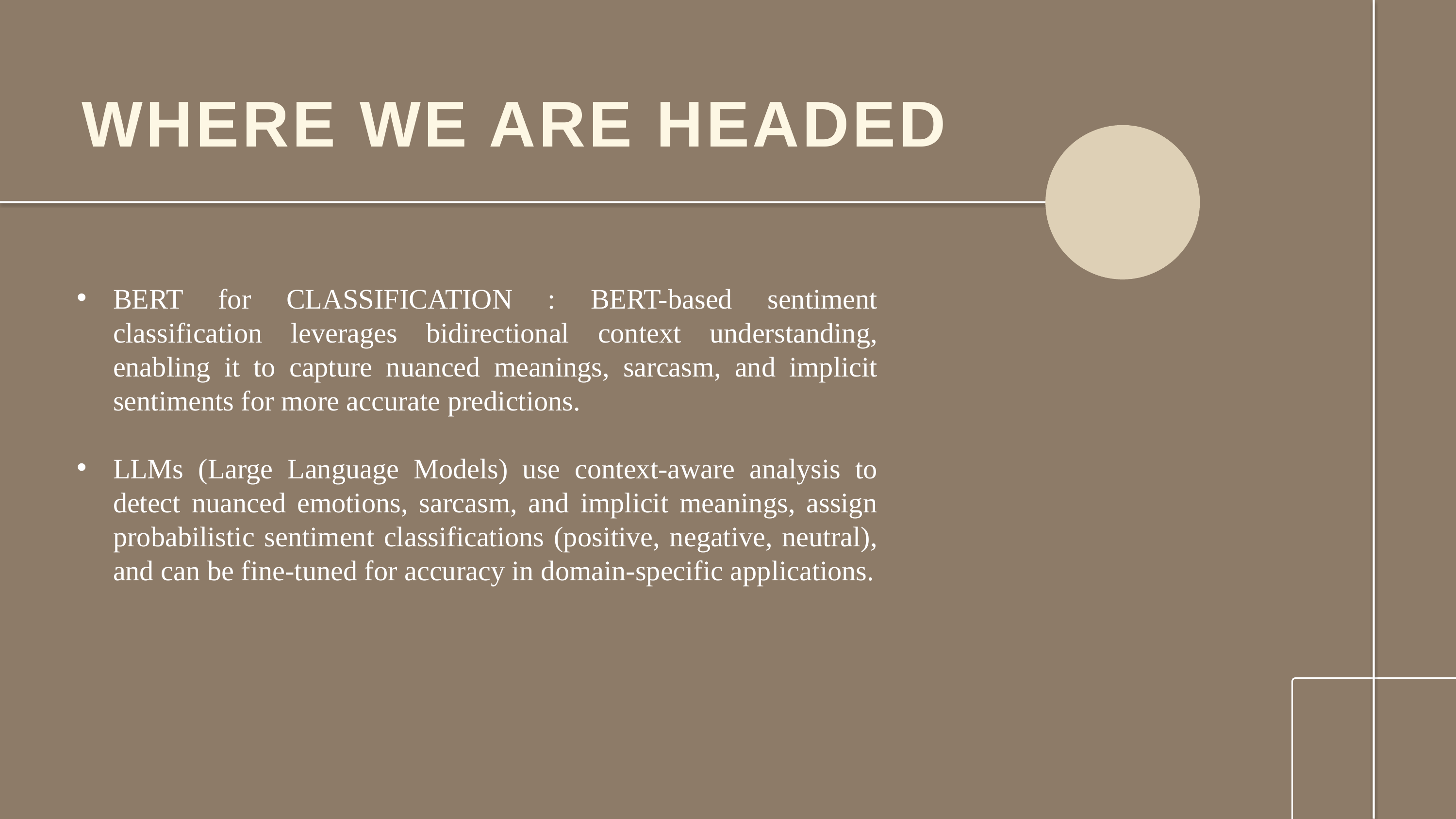

WHERE WE ARE HEADED

BERT for CLASSIFICATION : BERT-based sentiment classification leverages bidirectional context understanding, enabling it to capture nuanced meanings, sarcasm, and implicit sentiments for more accurate predictions.

LLMs (Large Language Models) use context-aware analysis to detect nuanced emotions, sarcasm, and implicit meanings, assign probabilistic sentiment classifications (positive, negative, neutral), and can be fine-tuned for accuracy in domain-specific applications.